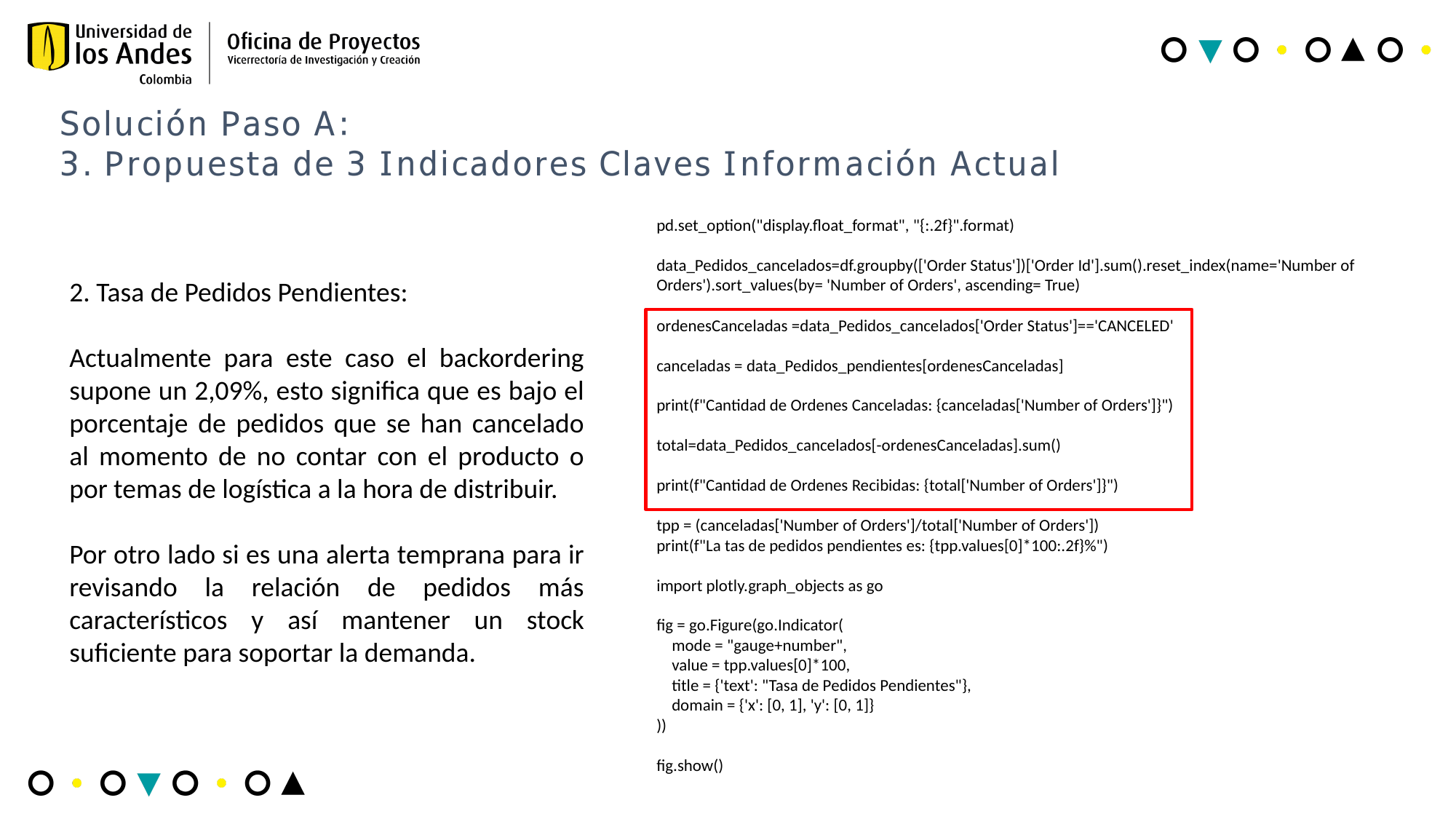

# Solución Paso A: 3. Propuesta de 3 Indicadores Claves Información Actual
pd.set_option("display.float_format", "{:.2f}".format)

data_Pedidos_cancelados=df.groupby(['Order Status'])['Order Id'].sum().reset_index(name='Number of Orders').sort_values(by= 'Number of Orders', ascending= True)

ordenesCanceladas =data_Pedidos_cancelados['Order Status']=='CANCELED'

canceladas = data_Pedidos_pendientes[ordenesCanceladas]

print(f"Cantidad de Ordenes Canceladas: {canceladas['Number of Orders']}")

total=data_Pedidos_cancelados[-ordenesCanceladas].sum()

print(f"Cantidad de Ordenes Recibidas: {total['Number of Orders']}")

tpp = (canceladas['Number of Orders']/total['Number of Orders'])
print(f"La tas de pedidos pendientes es: {tpp.values[0]*100:.2f}%")

import plotly.graph_objects as go

fig = go.Figure(go.Indicator(
    mode = "gauge+number",
    value = tpp.values[0]*100,
    title = {'text': "Tasa de Pedidos Pendientes"},
    domain = {'x': [0, 1], 'y': [0, 1]}
))

fig.show()
2. Tasa de Pedidos Pendientes:

Actualmente para este caso el backordering supone un 2,09%, esto significa que es bajo el porcentaje de pedidos que se han cancelado al momento de no contar con el producto o por temas de logística a la hora de distribuir.

Por otro lado si es una alerta temprana para ir revisando la relación de pedidos más característicos y así mantener un stock suficiente para soportar la demanda.